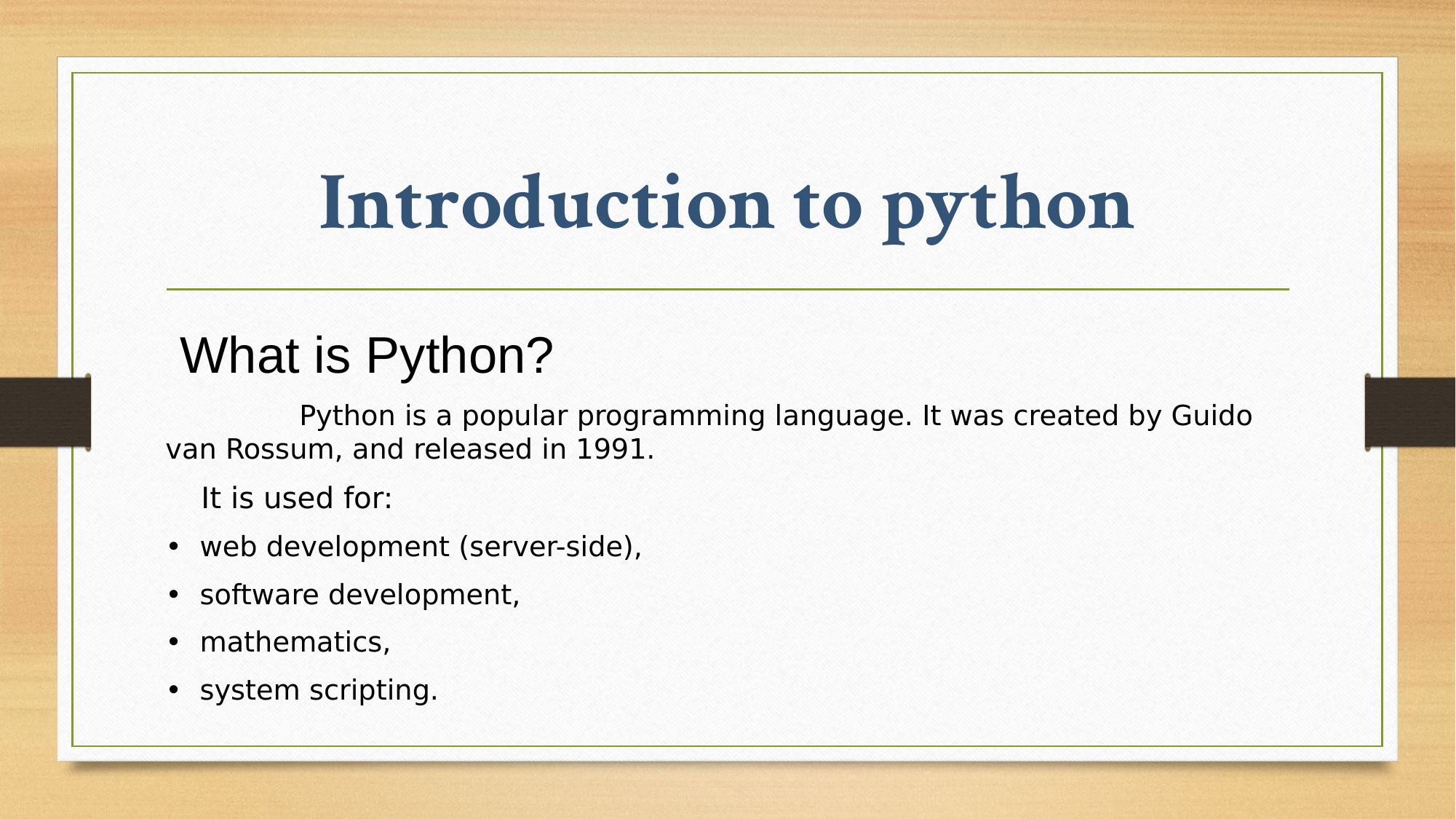

# Introduction to python
 What is Python?
               Python is a popular programming language. It was created by Guido van Rossum, and released in 1991.
    It is used for:
•  web development (server-side),
•  software development,
•  mathematics,
•  system scripting.